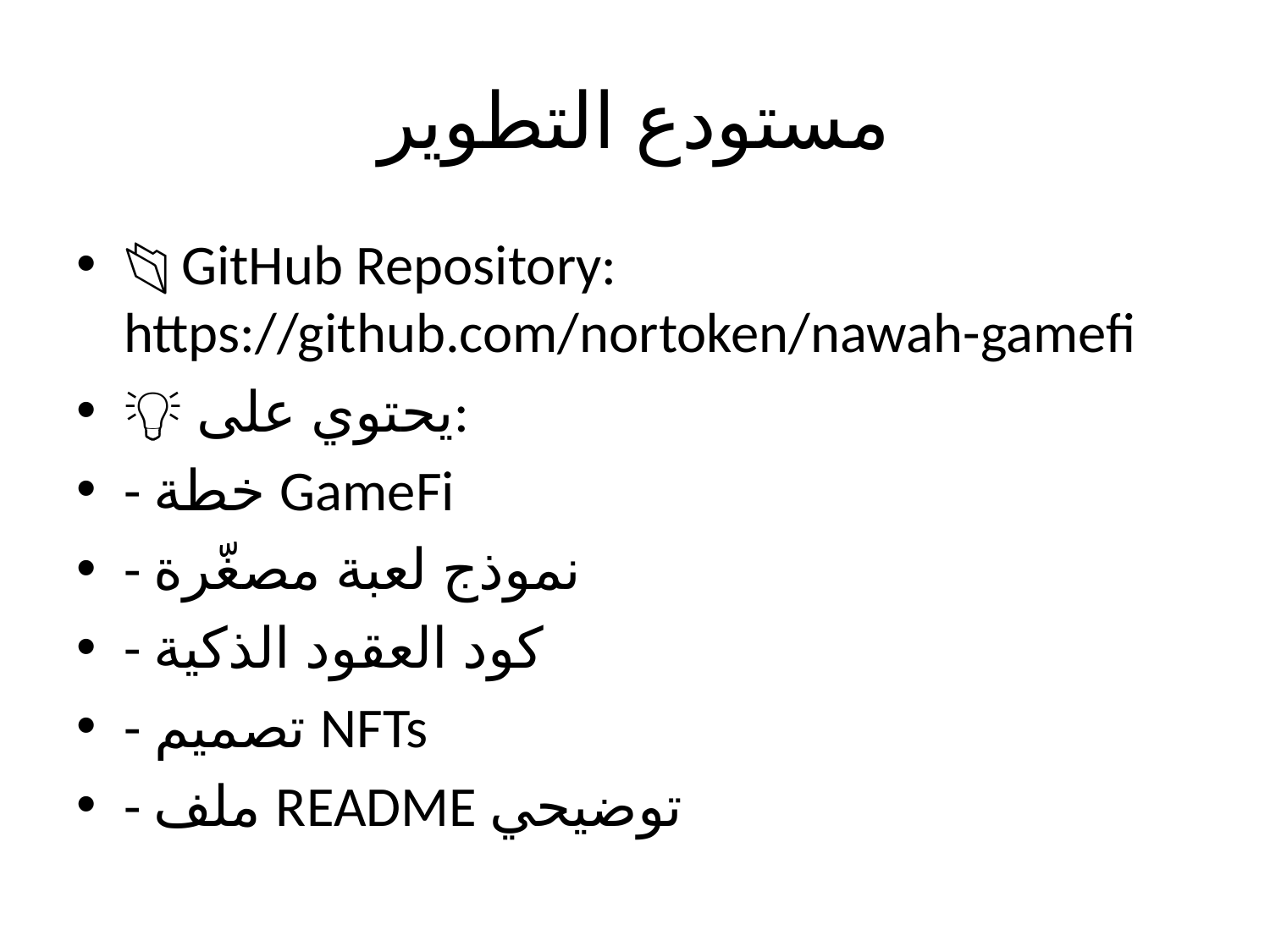

# مستودع التطوير
📂 GitHub Repository: https://github.com/nortoken/nawah-gamefi
💡 يحتوي على:
- خطة GameFi
- نموذج لعبة مصغّرة
- كود العقود الذكية
- تصميم NFTs
- ملف README توضيحي